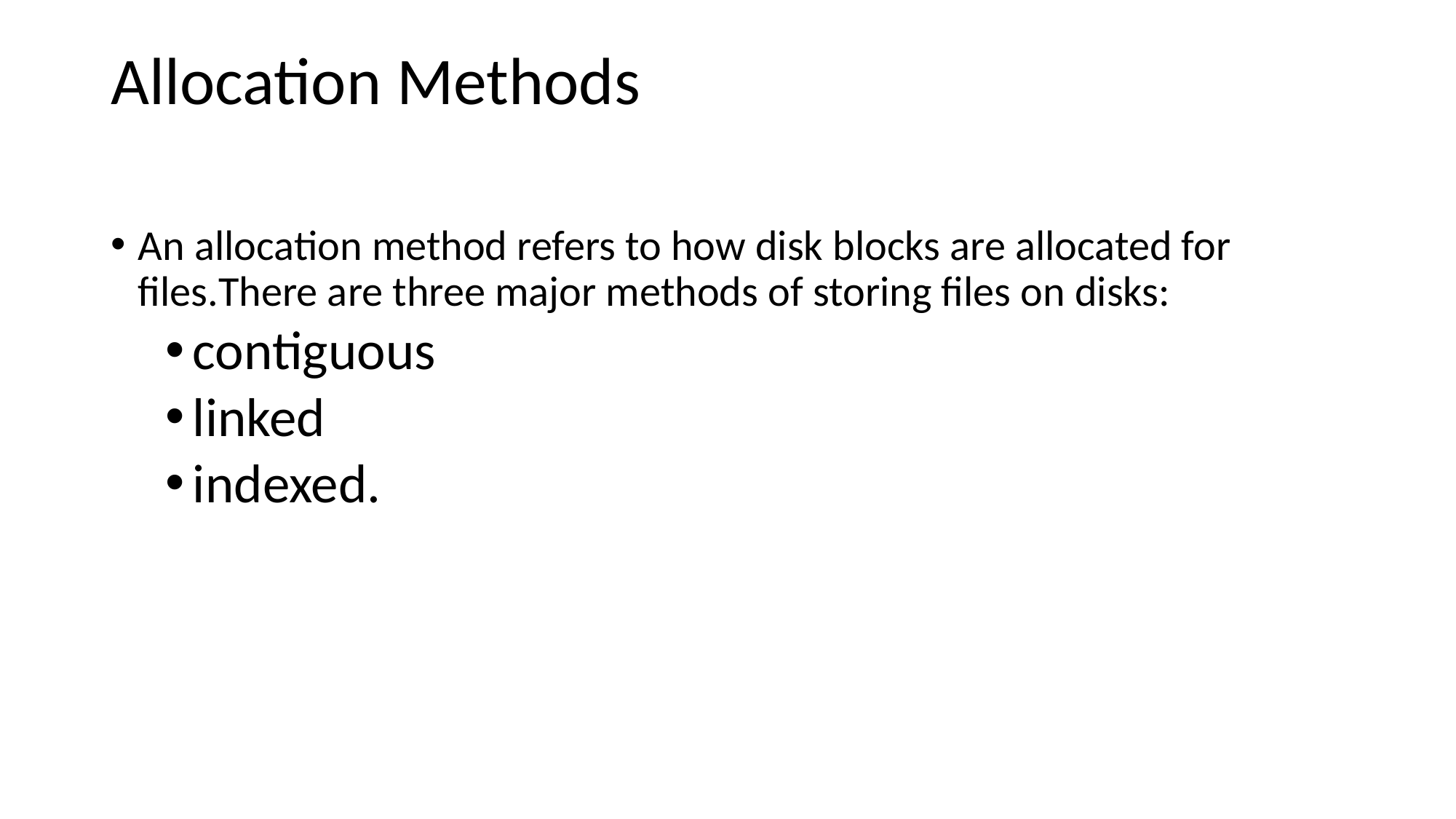

# Allocation Methods
An allocation method refers to how disk blocks are allocated for files.There are three major methods of storing files on disks:
contiguous
linked
indexed.